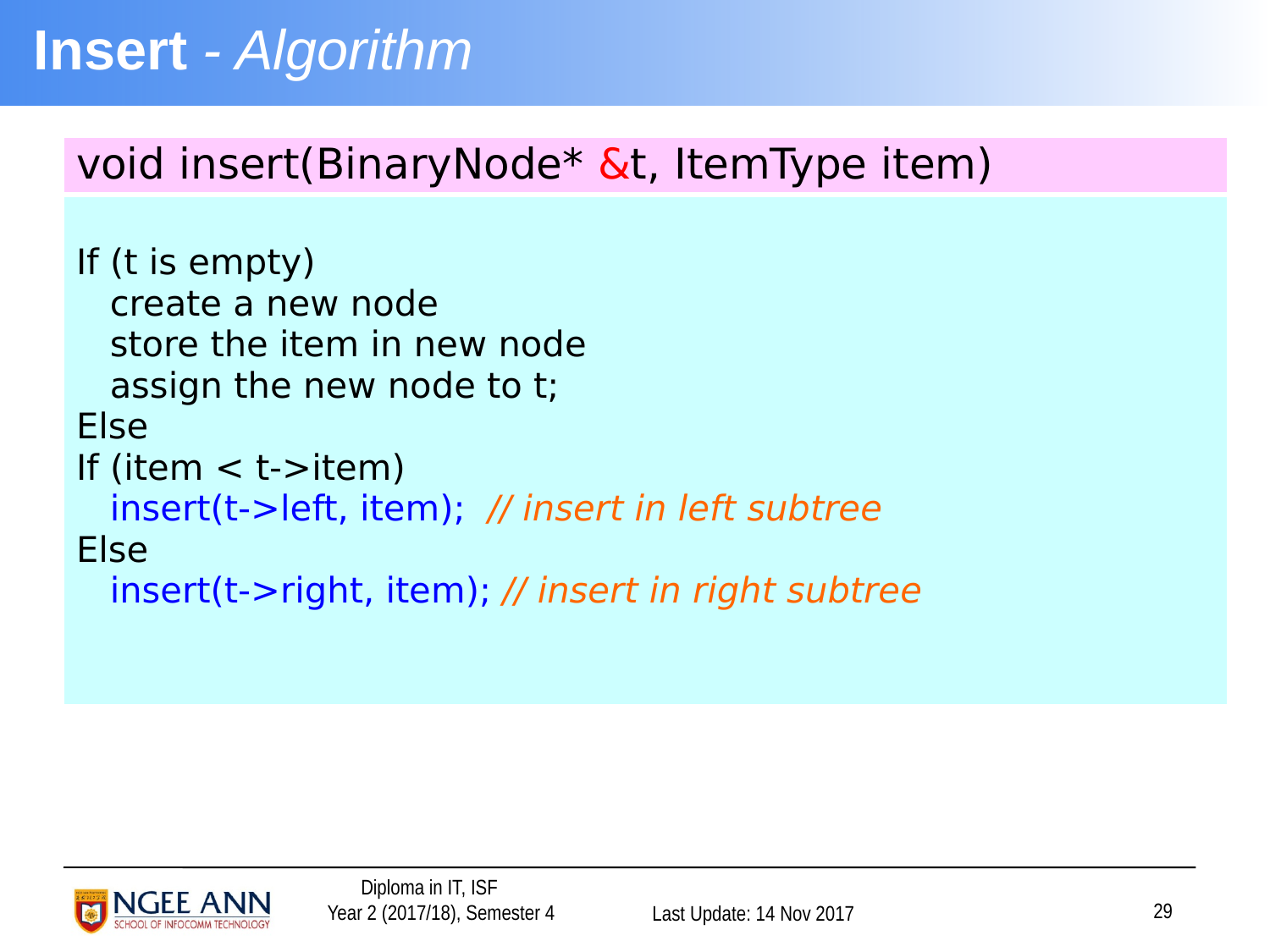

# Insert - Algorithm
| void insert(BinaryNode\* &t, ItemType item) |
| --- |
| If (t is empty) create a new node store the item in new node assign the new node to t; Else If (item < t->item) insert(t->left, item); // insert in left subtree Else insert(t->right, item); // insert in right subtree |